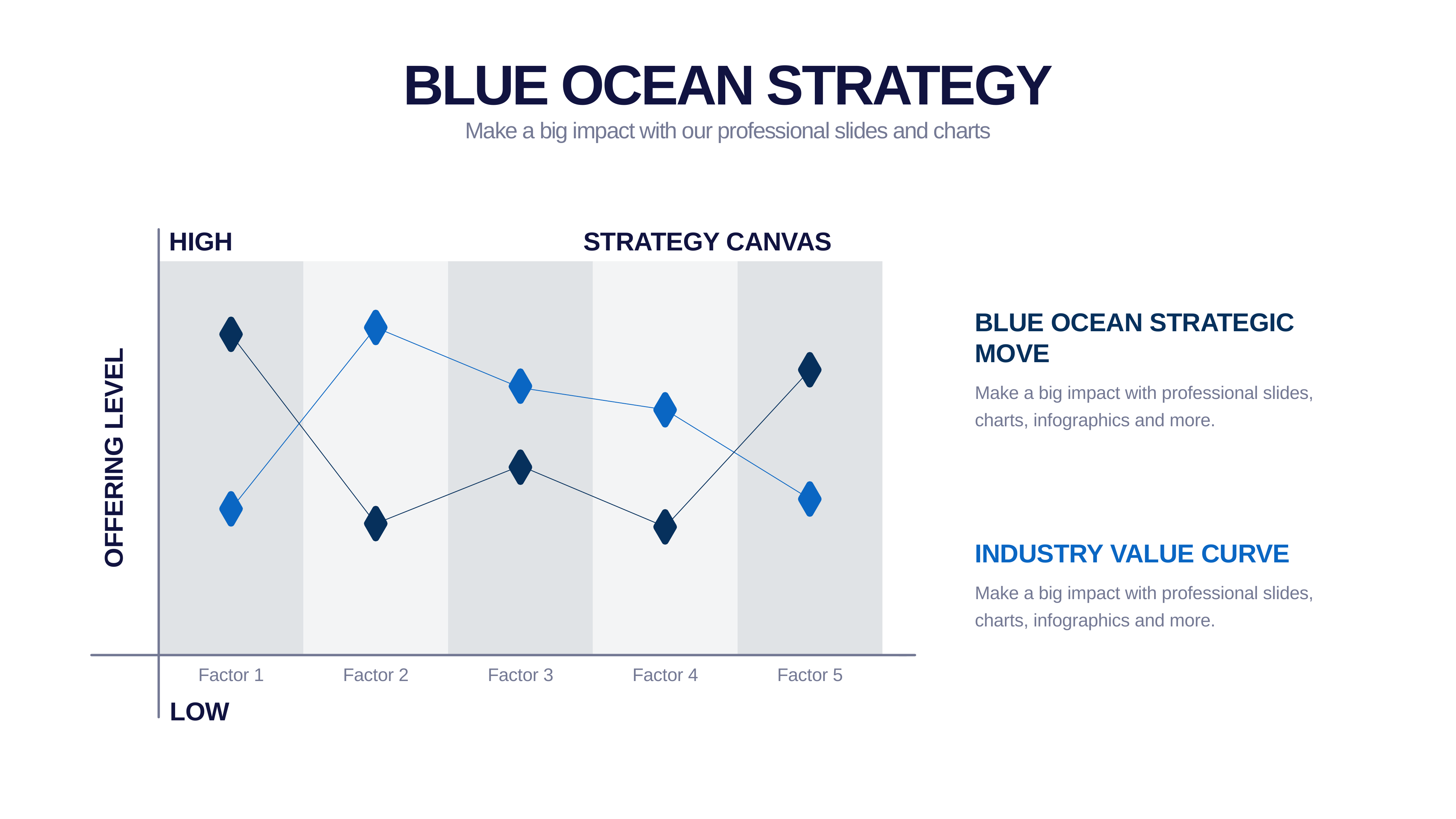

BLUE OCEAN STRATEGY
Make a big impact with our professional slides and charts
HIGH
STRATEGY CANVAS

BLUE OCEAN STRATEGIC MOVE

Make a big impact with professional slides, charts, infographics and more.

OFFERING LEVEL

INDUSTRY VALUE CURVE
Make a big impact with professional slides, charts, infographics and more.

Factor 1
Factor 2
Factor 3
Factor 4
Factor 5
LOW